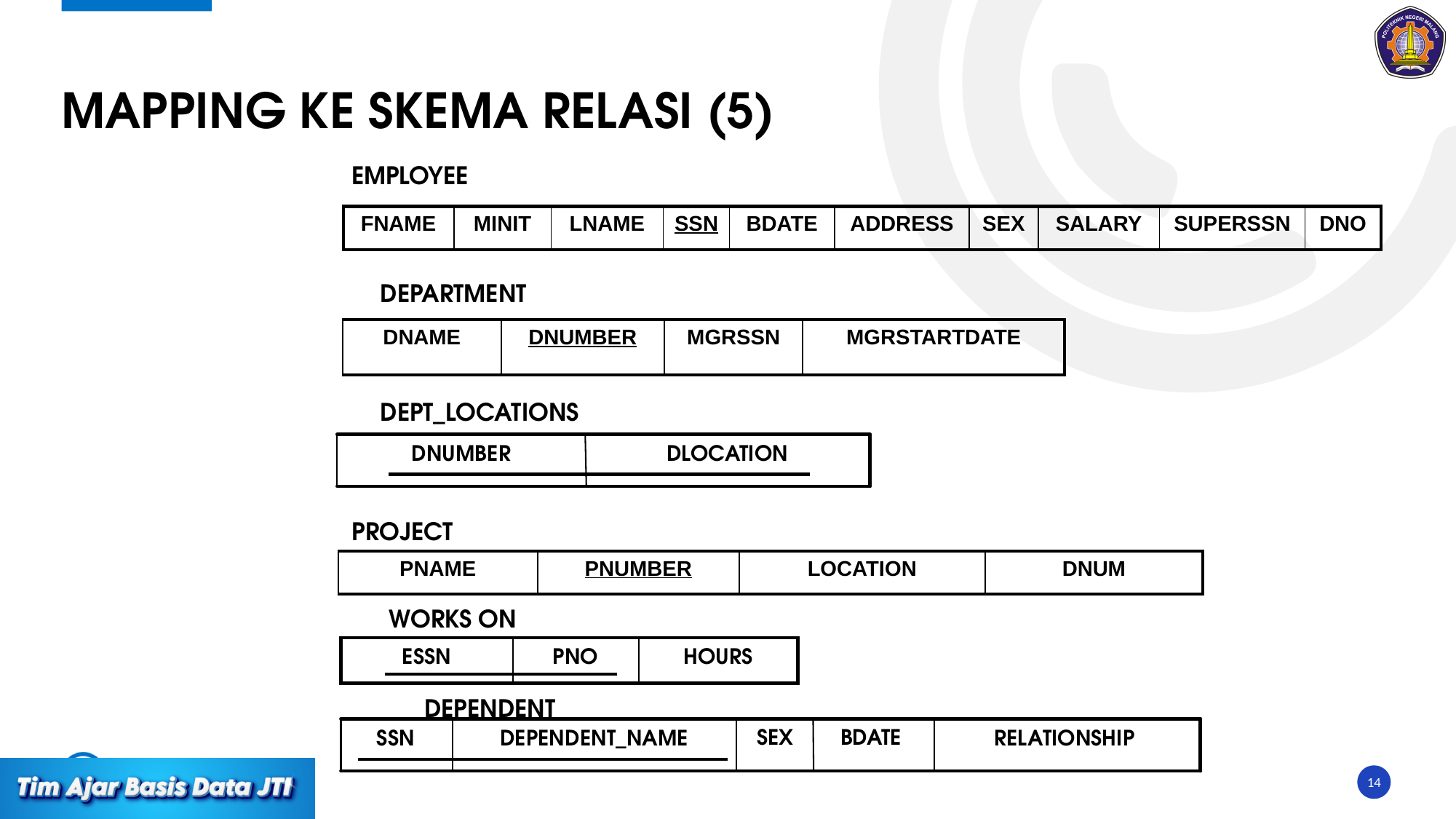

# MAPPING KE SKEMA RELASI (5)
EMPLOYEE
| FNAME | MINIT | LNAME | SSN | BDATE | ADDRESS | SEX | SALARY | SUPERSSN | DNO |
| --- | --- | --- | --- | --- | --- | --- | --- | --- | --- |
DEPARTMENT
| DNAME | DNUMBER | MGRSSN | MGRSTARTDATE |
| --- | --- | --- | --- |
DEPT_LOCATIONS
DNUMBER
DLOCATION
PROJECT
| PNAME | PNUMBER | LOCATION | DNUM |
| --- | --- | --- | --- |
WORKS ON
ESSN
PNO
HOURS
DEPENDENT
SSN
DEPENDENT_NAME
SEX
BDATE
RELATIONSHIP
14